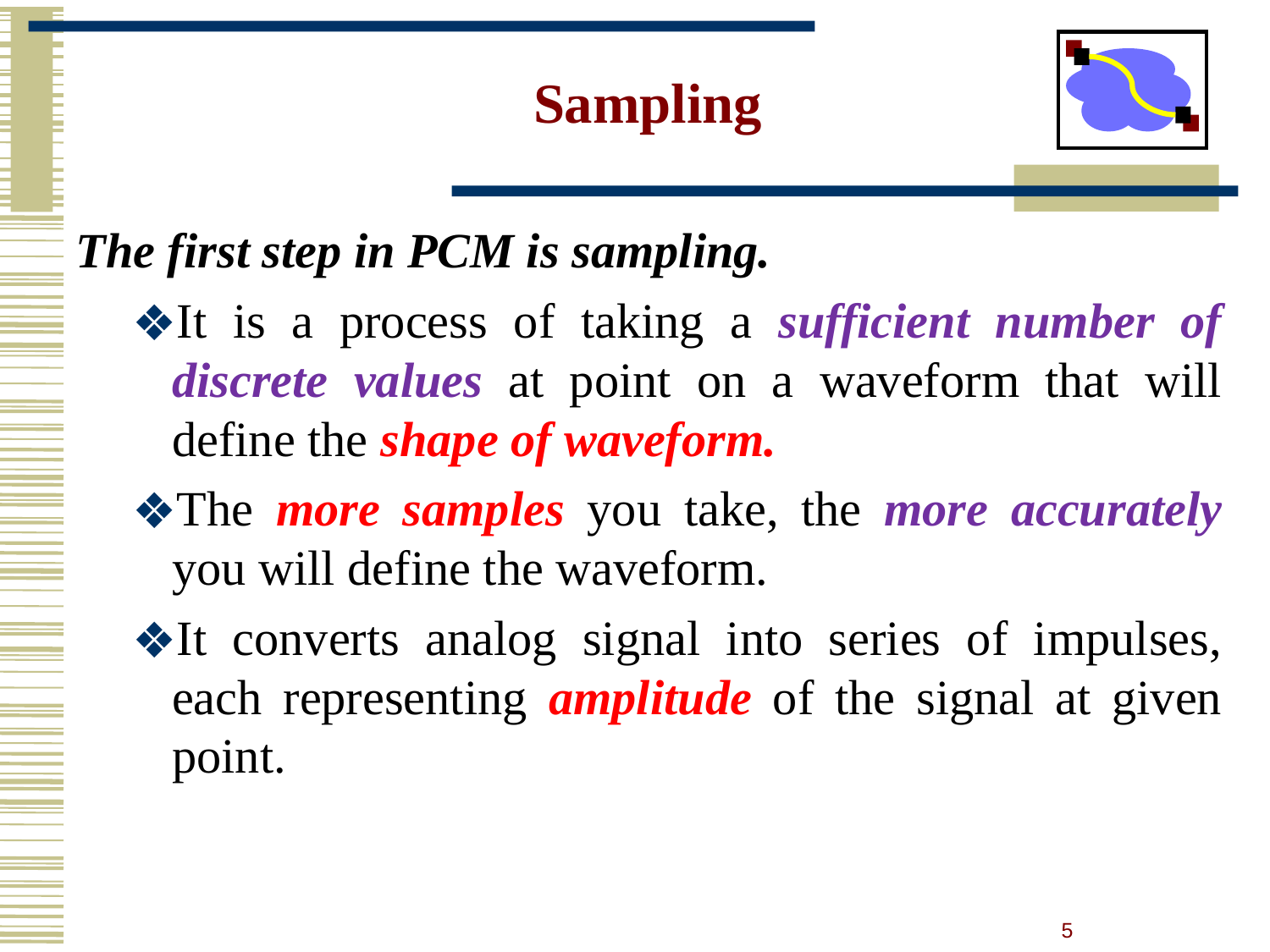

# Sampling

The first step in PCM is sampling.
It is a process of taking a sufficient number of discrete values at point on a waveform that will define the shape of waveform.
The more samples you take, the more accurately you will define the waveform.
It converts analog signal into series of impulses, each representing amplitude of the signal at given point.
5